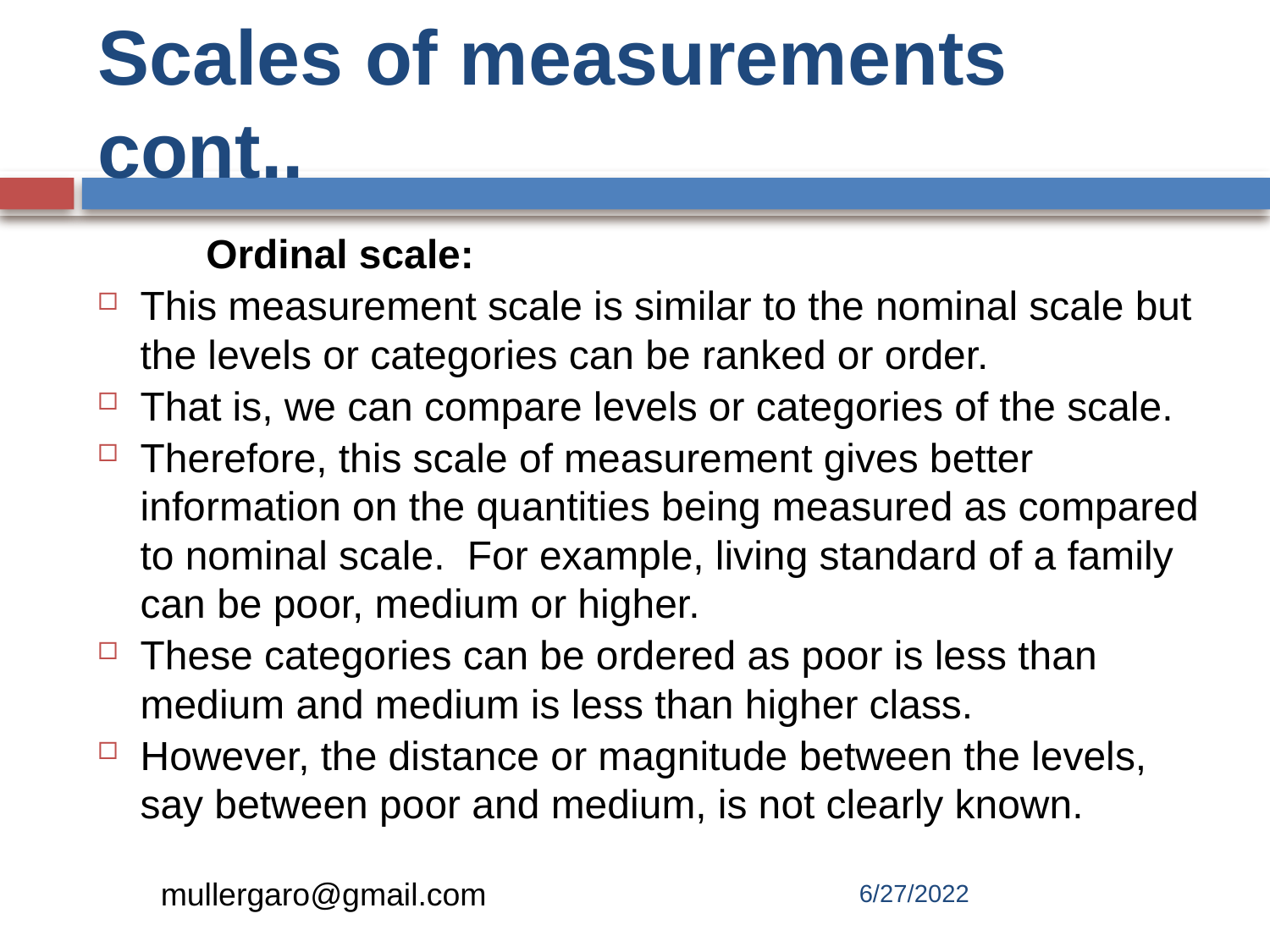

# Scales of measurements cont..
                                Ordinal scale:
This measurement scale is similar to the nominal scale but the levels or categories can be ranked or order.
That is, we can compare levels or categories of the scale.
Therefore, this scale of measurement gives better information on the quantities being measured as compared to nominal scale.  For example, living standard of a family can be poor, medium or higher.
These categories can be ordered as poor is less than medium and medium is less than higher class.
However, the distance or magnitude between the levels, say between poor and medium, is not clearly known.

mullergaro@gmail.com
6/27/2022